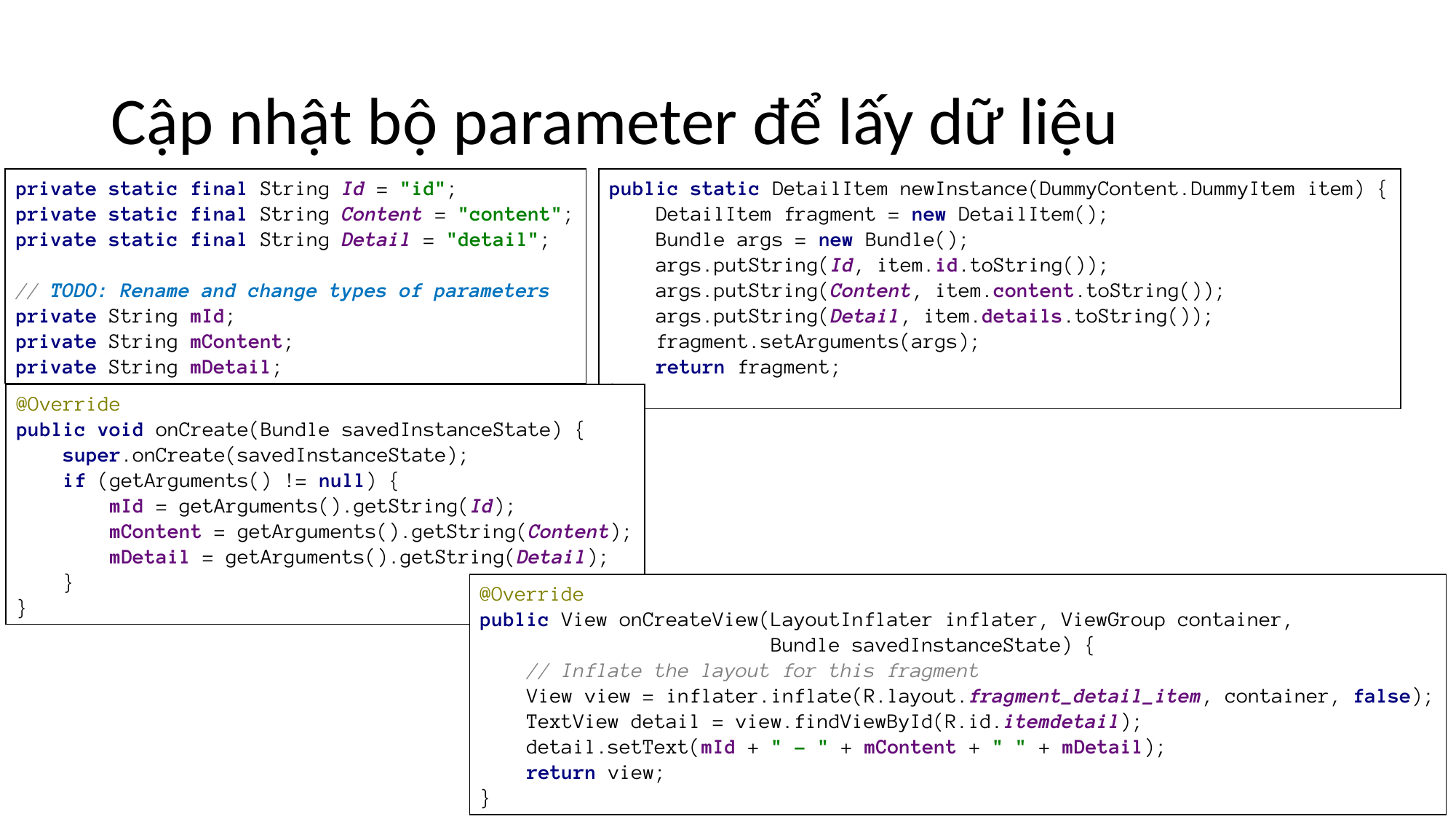

# Cập nhật bộ parameter để lấy dữ liệu
private static final String Id = "id";
private static final String Content = "content";
private static final String Detail = "detail";
// TODO: Rename and change types of parameters
private String mId;
private String mContent;
private String mDetail;
public static DetailItem newInstance(DummyContent.DummyItem item) {
    DetailItem fragment = new DetailItem();
    Bundle args = new Bundle();
    args.putString(Id, item.id.toString());
    args.putString(Content, item.content.toString());
    args.putString(Detail, item.details.toString());
    fragment.setArguments(args);
    return fragment;
}

@Override
public void onCreate(Bundle savedInstanceState) {
    super.onCreate(savedInstanceState);
    if (getArguments() != null) {
        mId = getArguments().getString(Id);
        mContent = getArguments().getString(Content);
        mDetail = getArguments().getString(Detail);
    }
}
@Override
public View onCreateView(LayoutInflater inflater, ViewGroup container,
                         Bundle savedInstanceState) {
    // Inflate the layout for this fragment
    View view = inflater.inflate(R.layout.fragment_detail_item, container, false);
    TextView detail = view.findViewById(R.id.itemdetail);
    detail.setText(mId + " - " + mContent + " " + mDetail);
    return view;
}